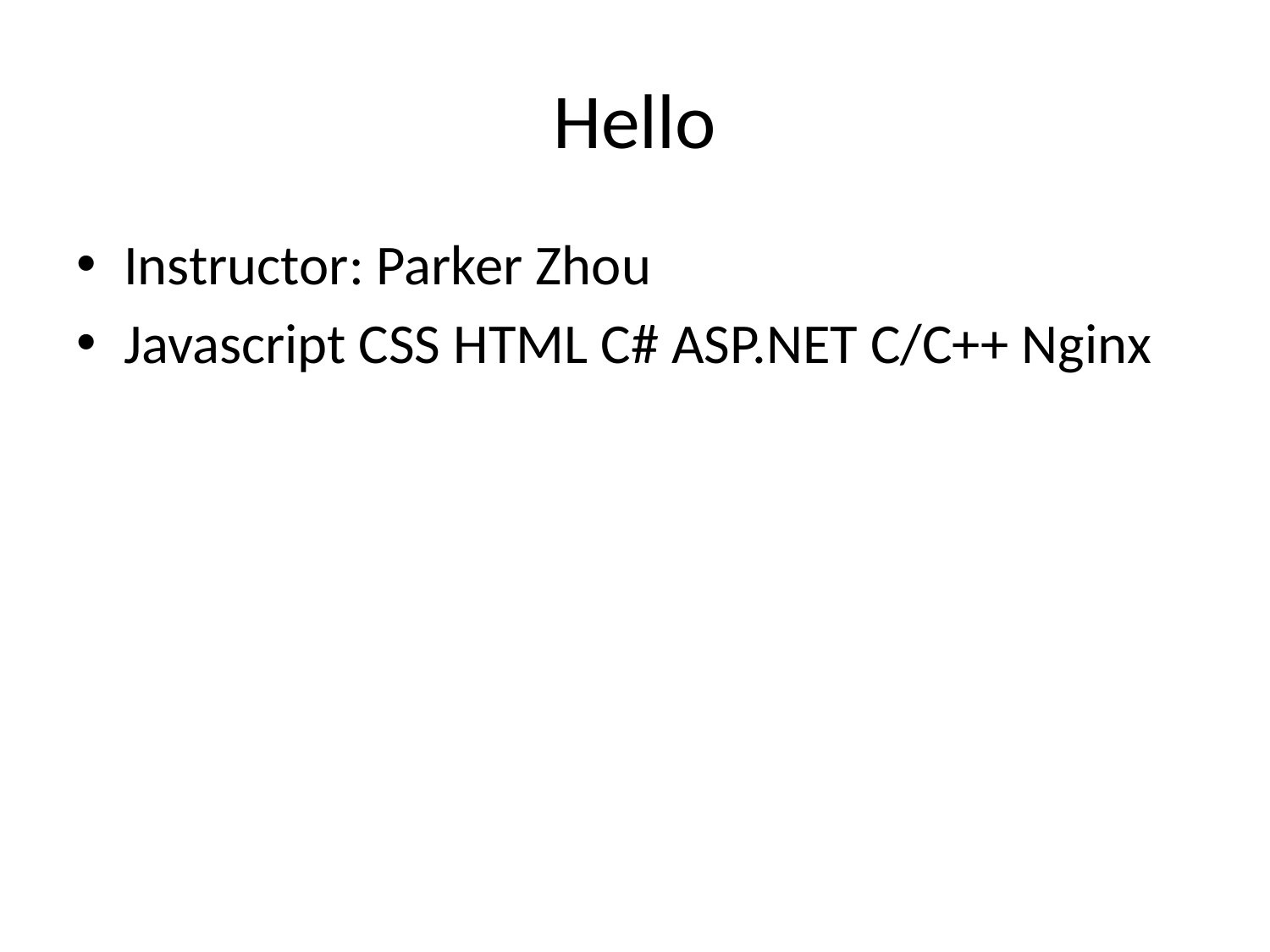

# Hello
Instructor: Parker Zhou
Javascript CSS HTML C# ASP.NET C/C++ Nginx